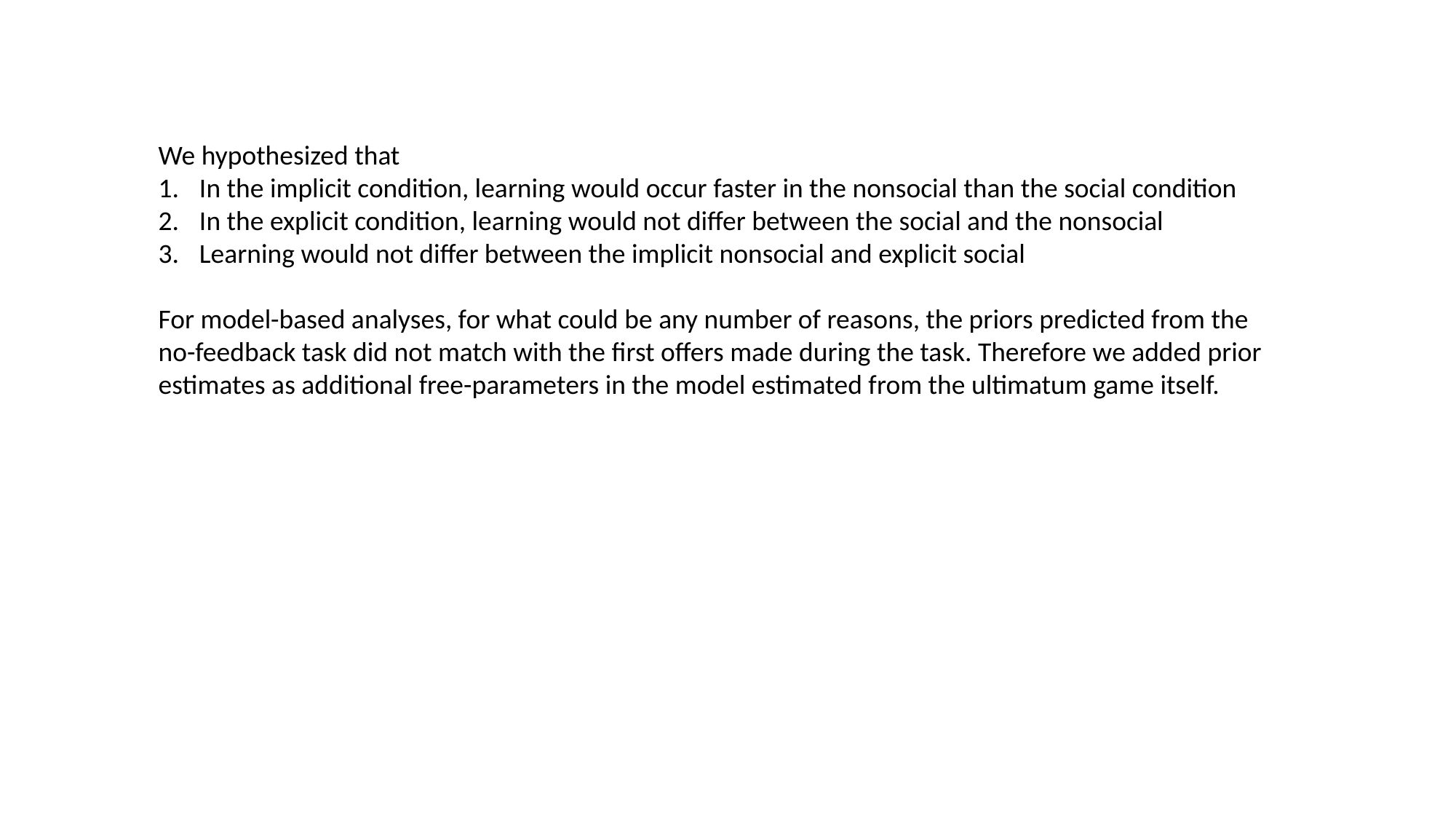

We hypothesized that
In the implicit condition, learning would occur faster in the nonsocial than the social condition
In the explicit condition, learning would not differ between the social and the nonsocial
Learning would not differ between the implicit nonsocial and explicit social

For model-based analyses, for what could be any number of reasons, the priors predicted from the no-feedback task did not match with the first offers made during the task. Therefore we added prior estimates as additional free-parameters in the model estimated from the ultimatum game itself.